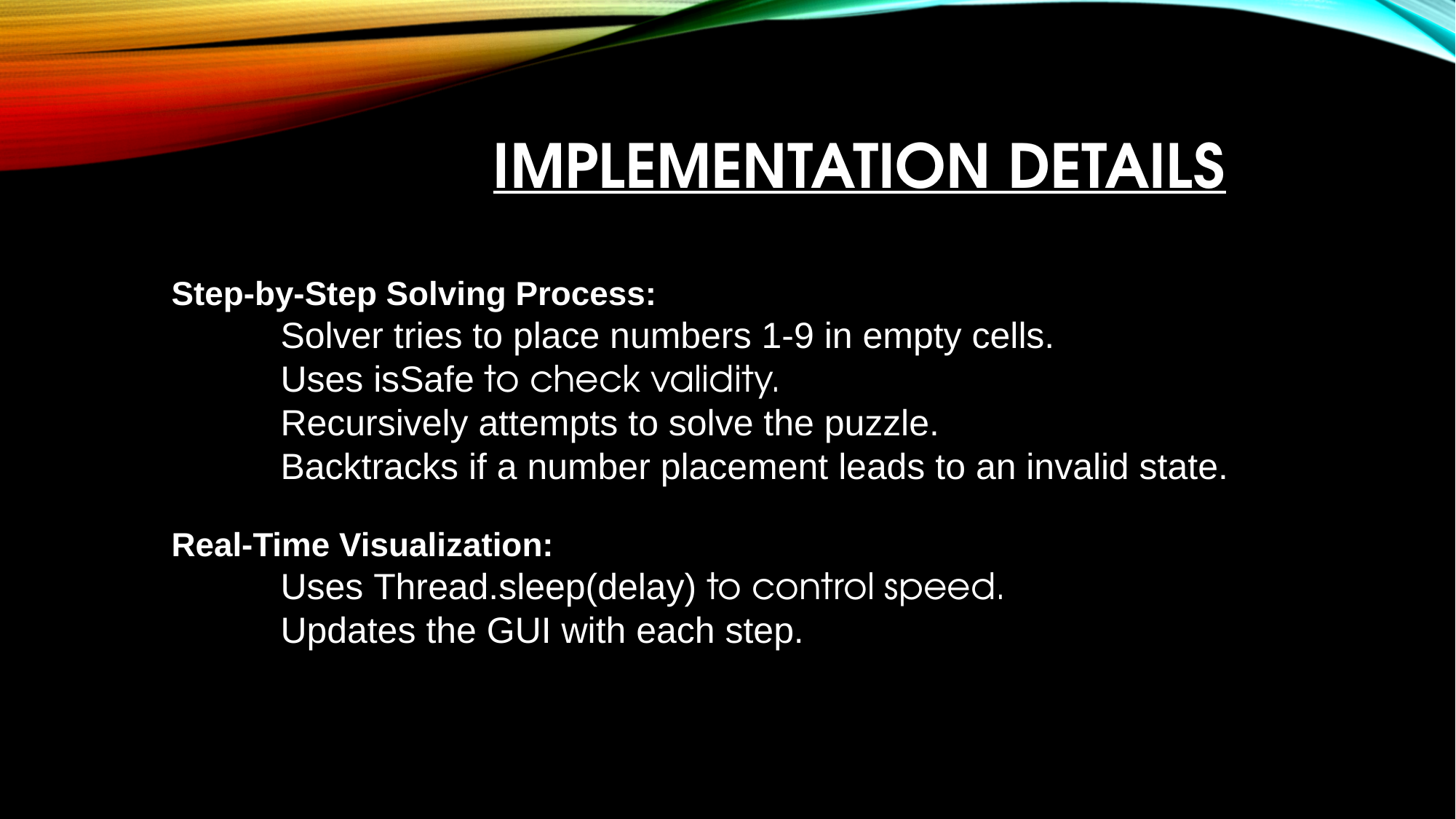

# Implementation Details
Step-by-Step Solving Process:
	Solver tries to place numbers 1-9 in empty cells.
	Uses isSafe to check validity.
	Recursively attempts to solve the puzzle.
	Backtracks if a number placement leads to an invalid state.

Real-Time Visualization:
	Uses Thread.sleep(delay) to control speed.
	Updates the GUI with each step.